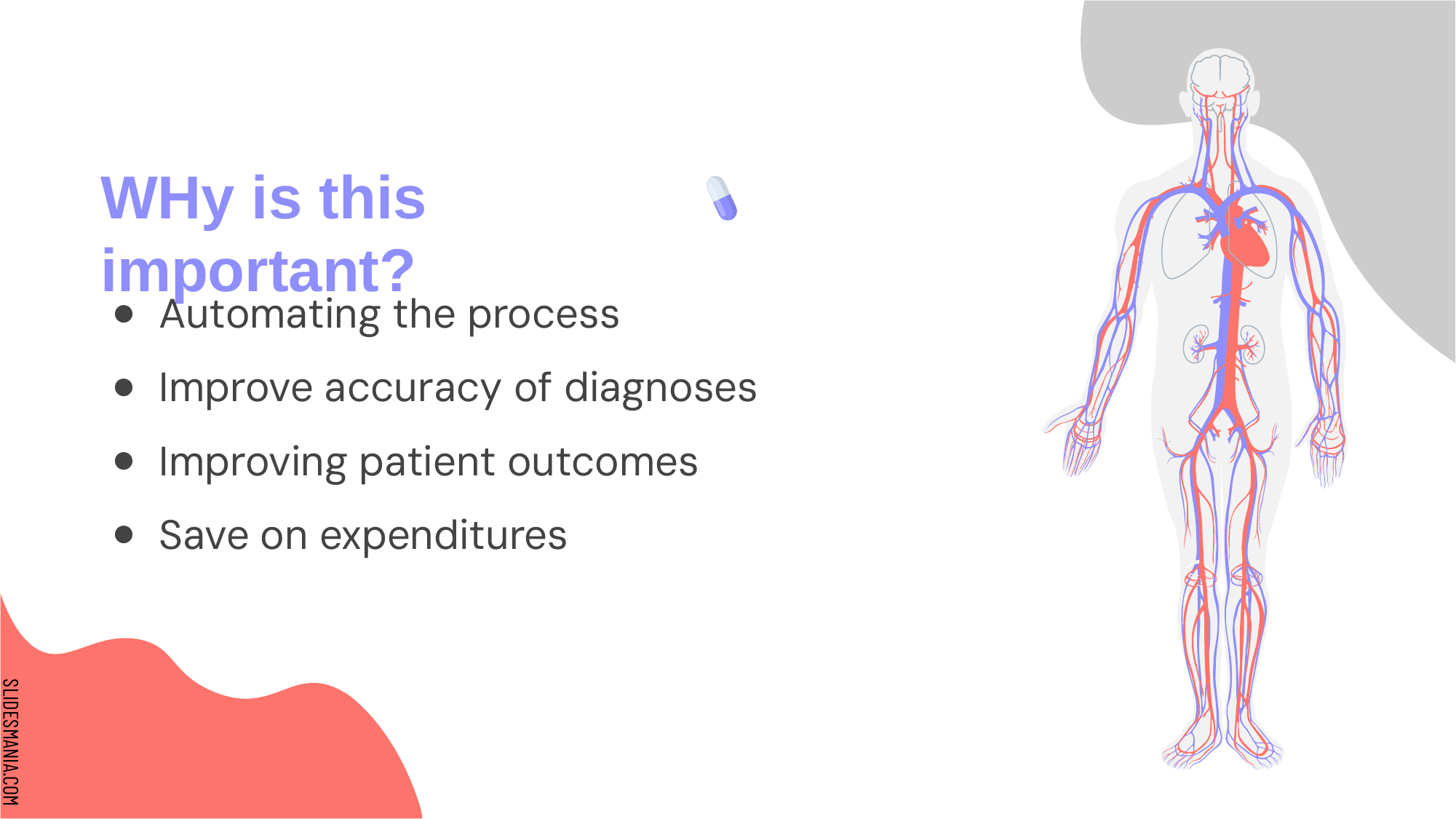

# WHy is this important?

Automating the process
Improve accuracy of diagnoses
Improving patient outcomes
Save on expenditures